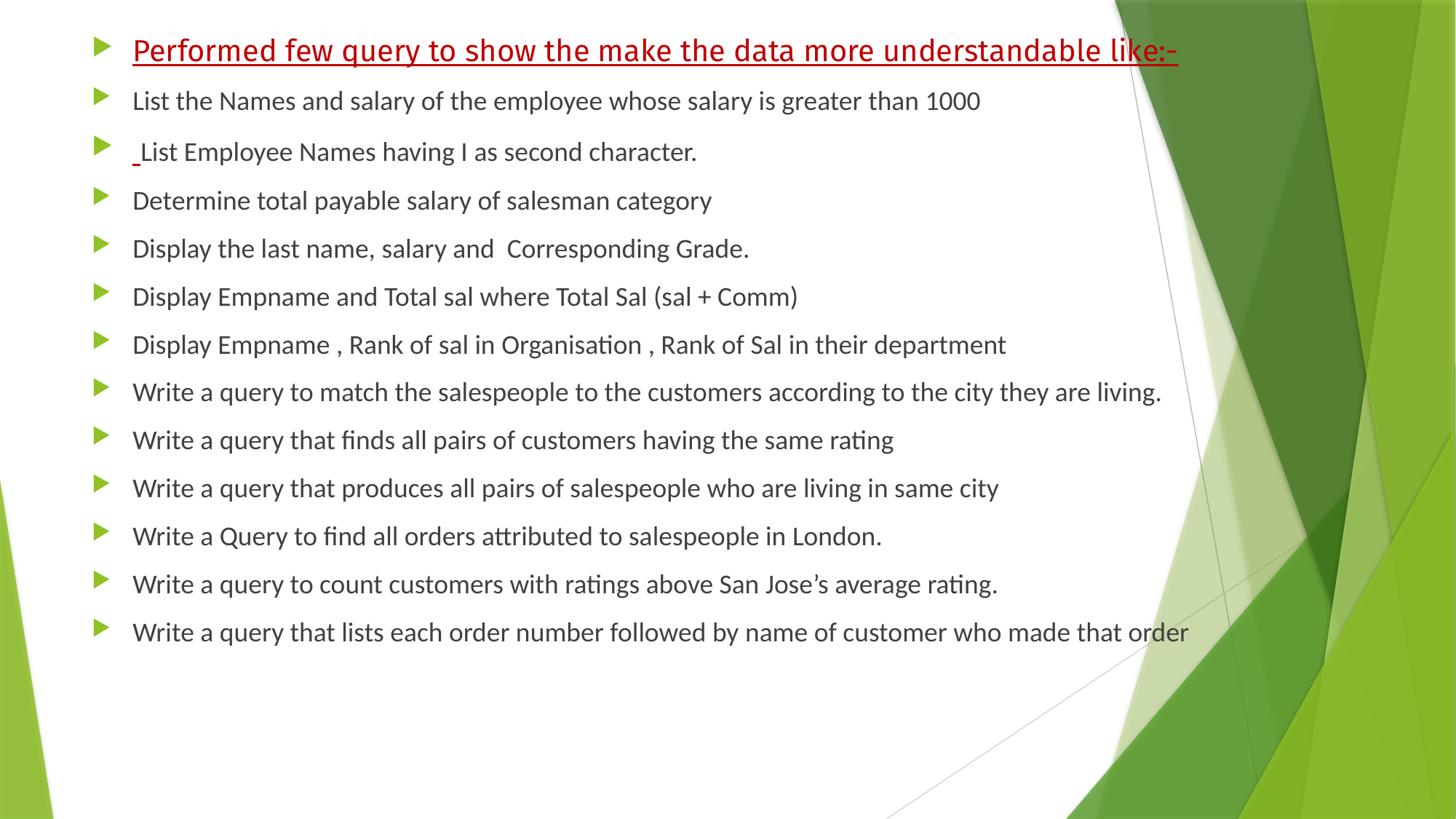

Performed few query to show the make the data more understandable like:-
List the Names and salary of the employee whose salary is greater than 1000
 List Employee Names having I as second character.
Determine total payable salary of salesman category
Display the last name, salary and  Corresponding Grade.
Display Empname and Total sal where Total Sal (sal + Comm)
Display Empname , Rank of sal in Organisation , Rank of Sal in their department
Write a query to match the salespeople to the customers according to the city they are living.
Write a query that finds all pairs of customers having the same rating
Write a query that produces all pairs of salespeople who are living in same city
Write a Query to find all orders attributed to salespeople in London.
Write a query to count customers with ratings above San Jose’s average rating.
Write a query that lists each order number followed by name of customer who made that order